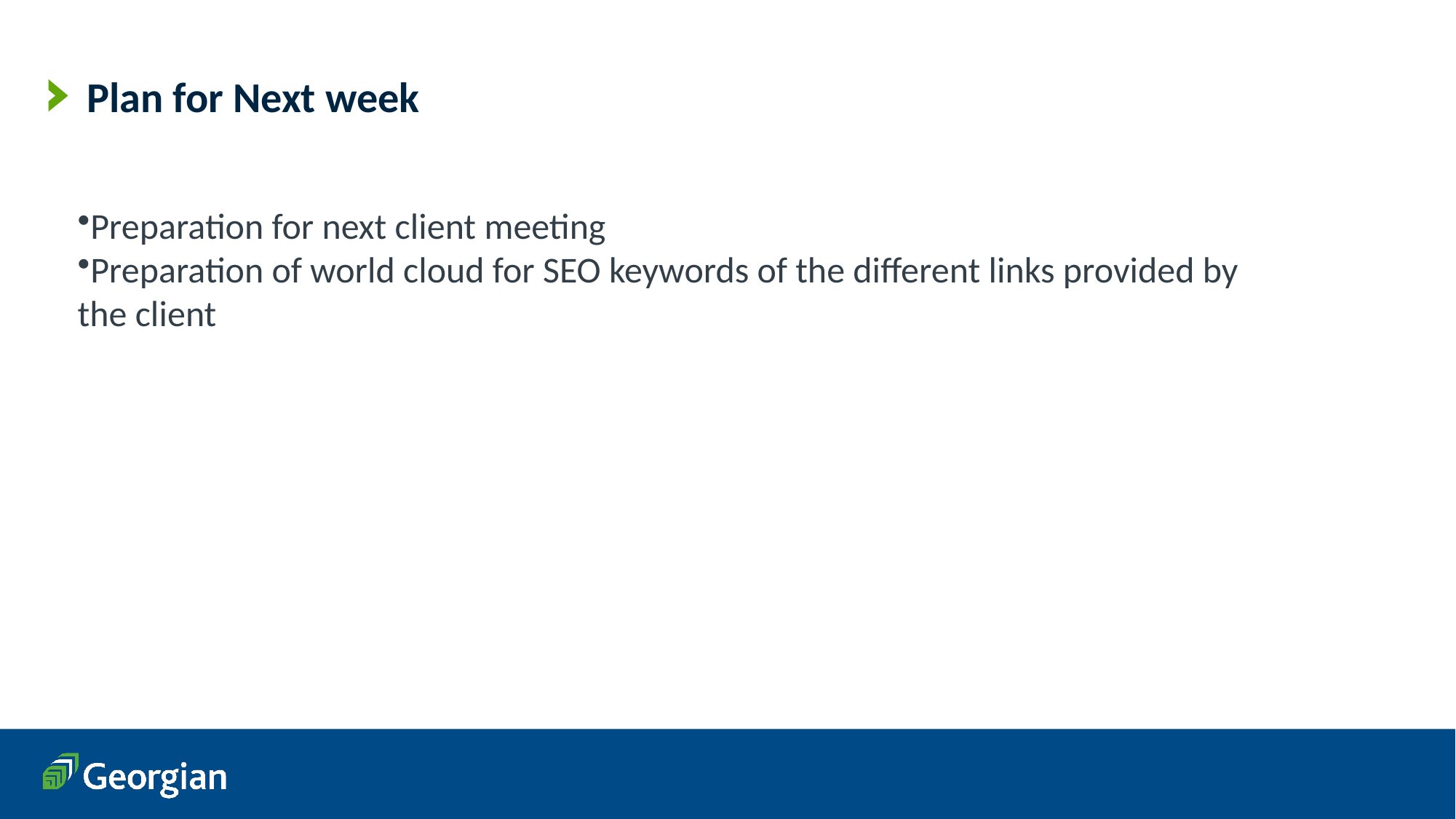

# Plan for Next week

Preparation for next client meeting
Preparation of world cloud for SEO keywords of the different links provided by the client